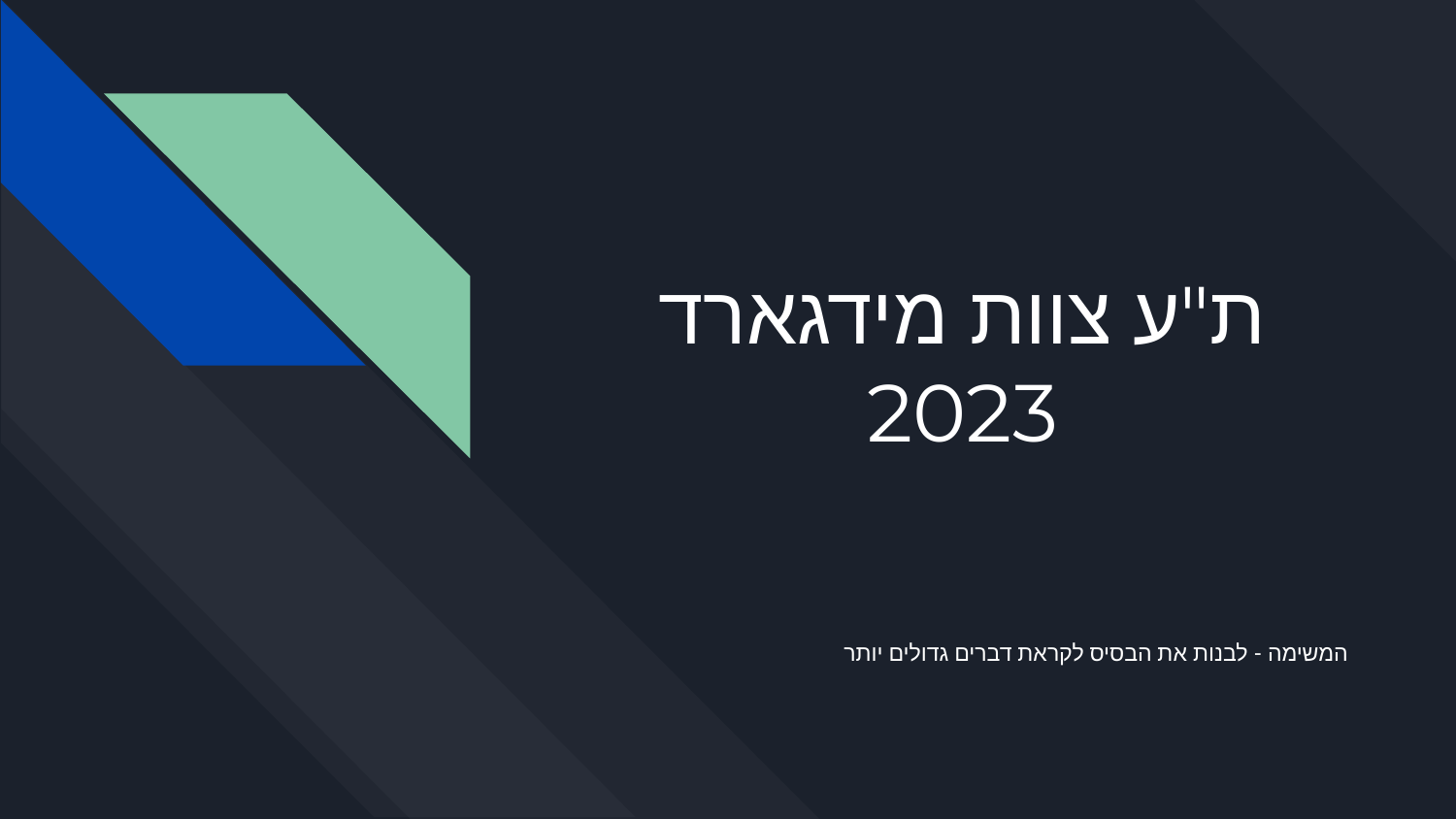

# ת"ע צוות מידגארד 2023
המשימה - לבנות את הבסיס לקראת דברים גדולים יותר